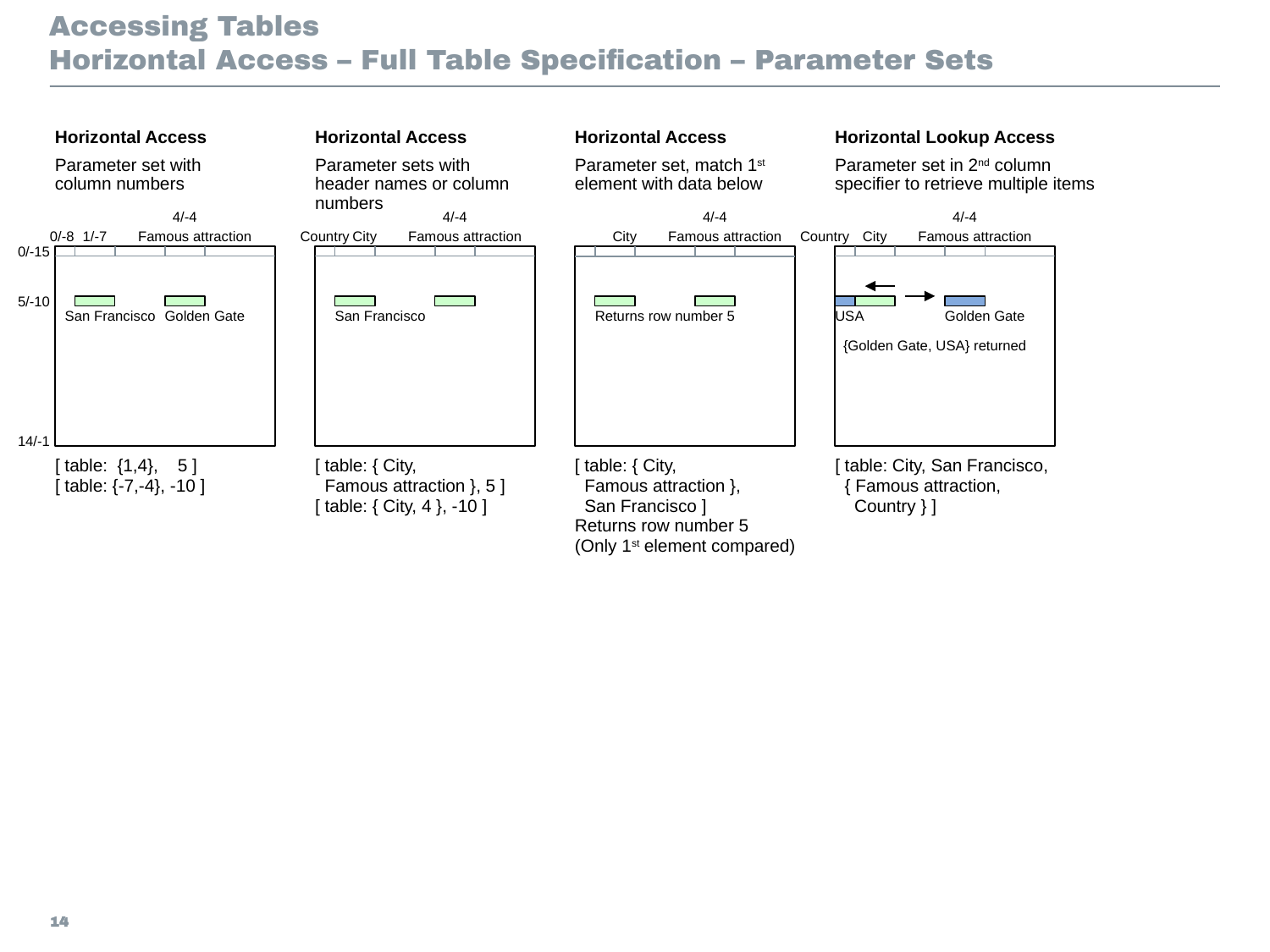

# Accessing Tables Horizontal Access – Full Table Specification – Parameter Sets
Horizontal Access
Horizontal Access
Horizontal Access
Horizontal Lookup Access
Parameter set with
column numbers
Parameter sets with
header names or column
numbers
Parameter set, match 1st
element with data below
Parameter set in 2nd column
specifier to retrieve multiple items
4/-4
4/-4
4/-4
4/-4
0/-8
1/-7
Famous attraction
Country
City
Famous attraction
Famous attraction
Country
City
Famous attraction
City

0/-15

5/-10

San Francisco
Golden Gate
San Francisco
Returns row number 5
USA
Golden Gate
{Golden Gate, USA} returned
14/-1
[ table: City, San Francisco,
  { Famous attraction,
    Country } ]
[ table:  {1,4},    5 ]
[ table: {-7,-4}, -10 ]
[ table: { City,
  Famous attraction }, 5 ]
[ table: { City, 4 }, -10 ]

[ table: { City,
  Famous attraction },
  San Francisco ]
Returns row number 5
(Only 1st element compared)